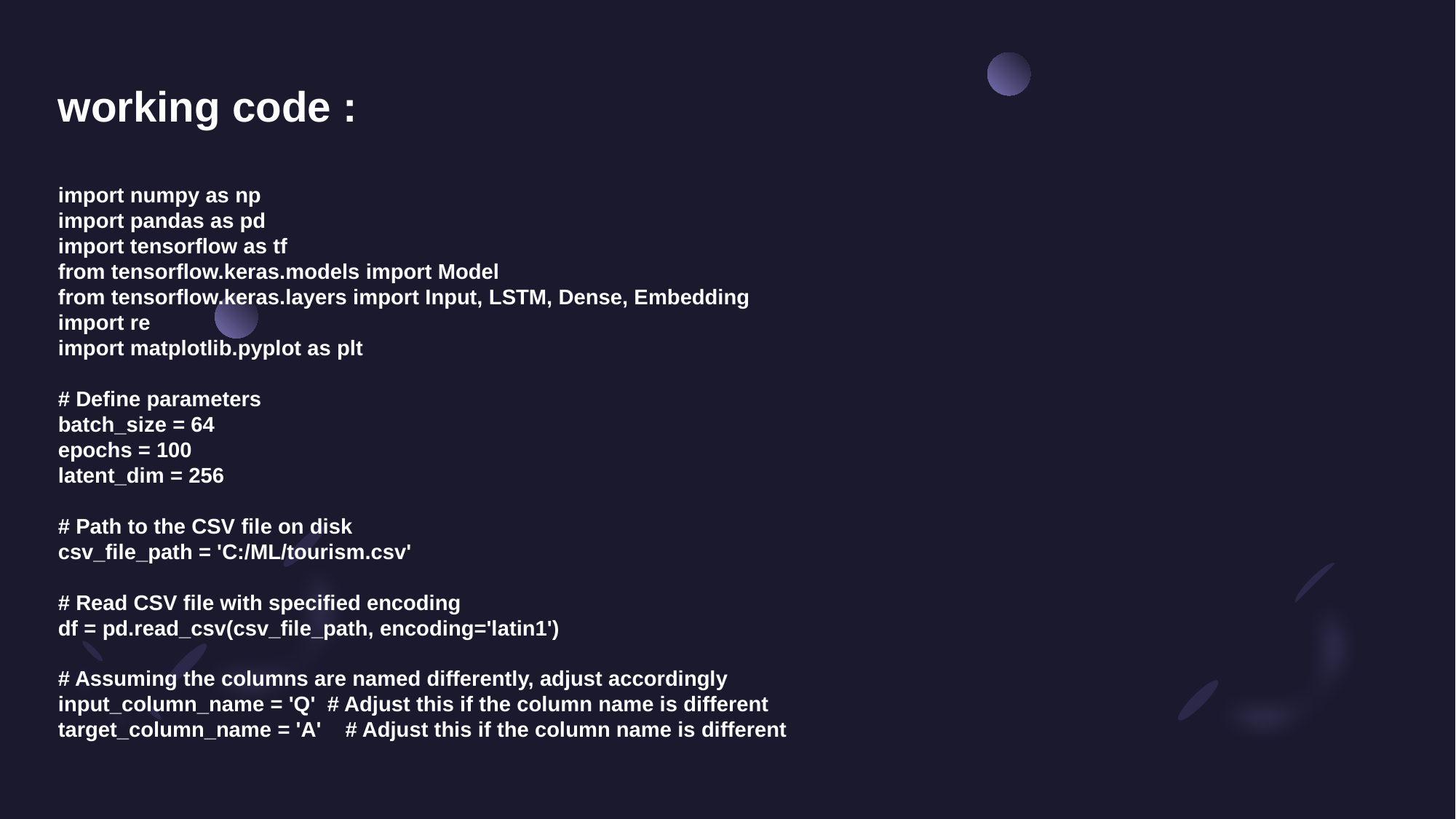

working code :

import numpy as np
import pandas as pd
import tensorflow as tf
from tensorflow.keras.models import Model
from tensorflow.keras.layers import Input, LSTM, Dense, Embedding
import re
import matplotlib.pyplot as plt

# Define parameters
batch_size = 64
epochs = 100
latent_dim = 256

# Path to the CSV file on disk
csv_file_path = 'C:/ML/tourism.csv'

# Read CSV file with specified encoding
df = pd.read_csv(csv_file_path, encoding='latin1')

# Assuming the columns are named differently, adjust accordingly
input_column_name = 'Q'  # Adjust this if the column name is different
target_column_name = 'A'    # Adjust this if the column name is different